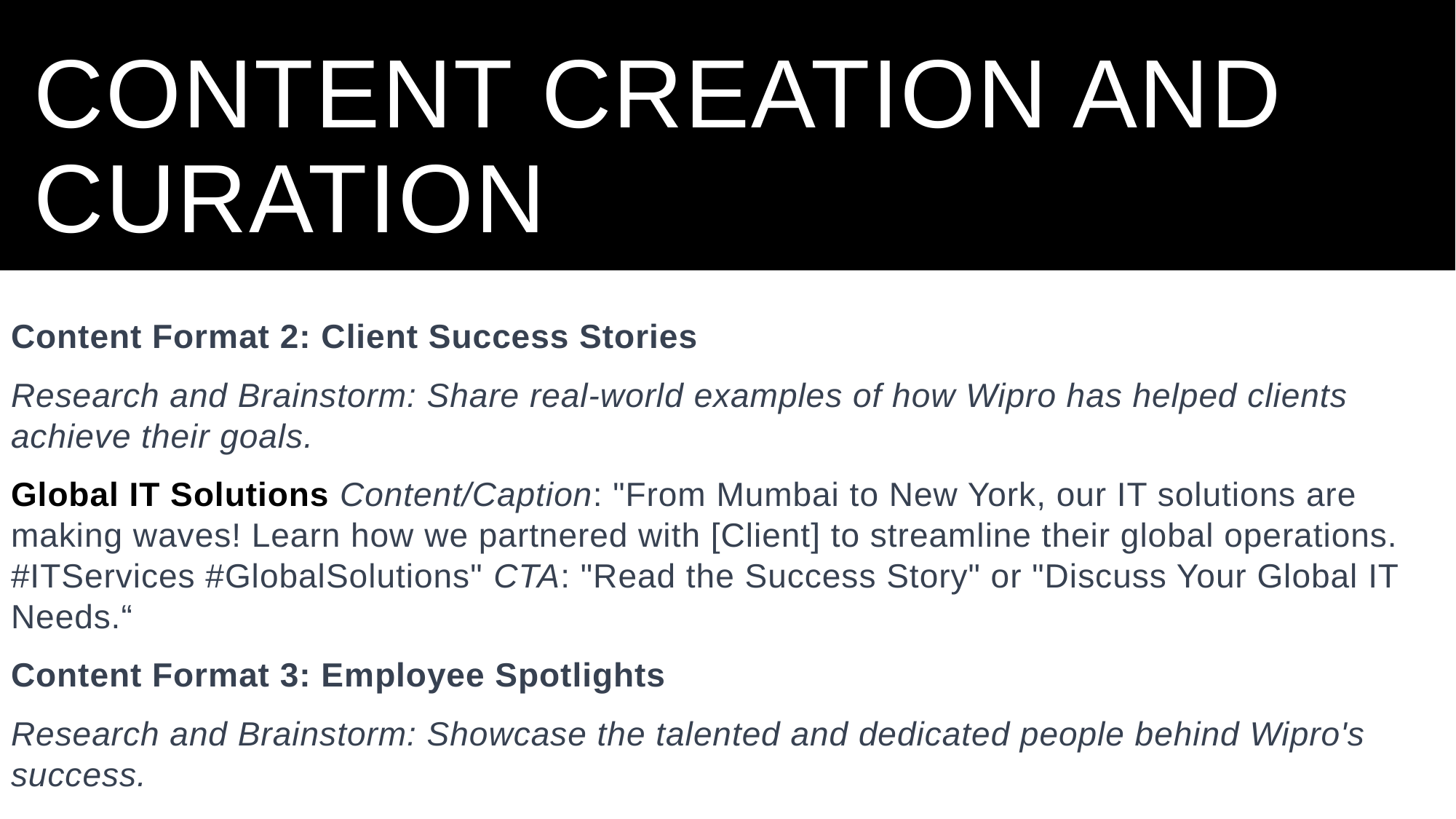

# CONTENT CREATION AND CURATION
Content Format 2: Client Success Stories
Research and Brainstorm: Share real-world examples of how Wipro has helped clients achieve their goals.
Global IT Solutions Content/Caption: "From Mumbai to New York, our IT solutions are making waves! Learn how we partnered with [Client] to streamline their global operations. #ITServices #GlobalSolutions" CTA: "Read the Success Story" or "Discuss Your Global IT Needs.“
Content Format 3: Employee Spotlights
Research and Brainstorm: Showcase the talented and dedicated people behind Wipro's success.